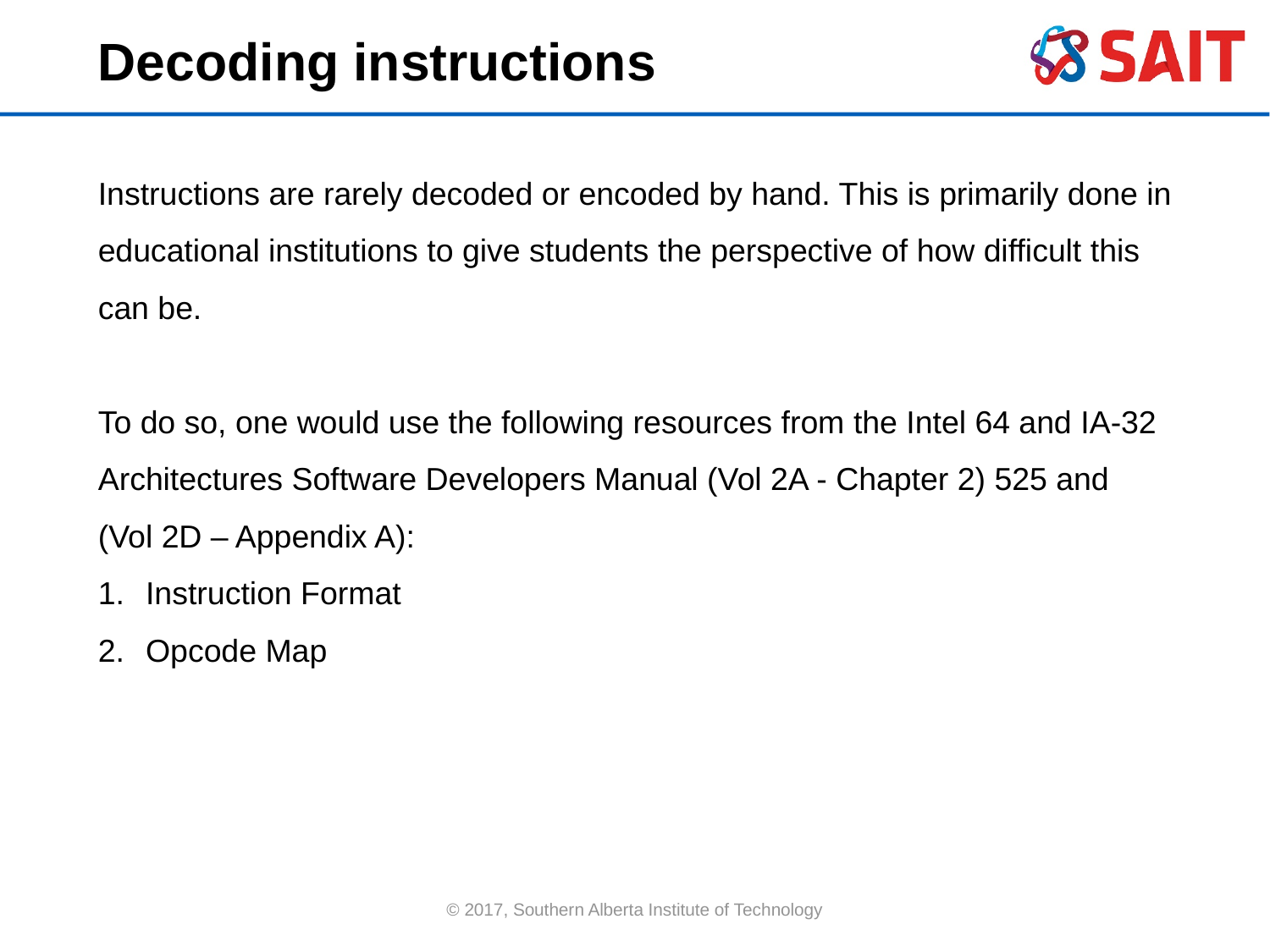

Decoding instructions
Instructions are rarely decoded or encoded by hand. This is primarily done in educational institutions to give students the perspective of how difficult this can be.

To do so, one would use the following resources from the Intel 64 and IA-32 Architectures Software Developers Manual (Vol 2A - Chapter 2) 525 and (Vol 2D – Appendix A):
Instruction Format
Opcode Map